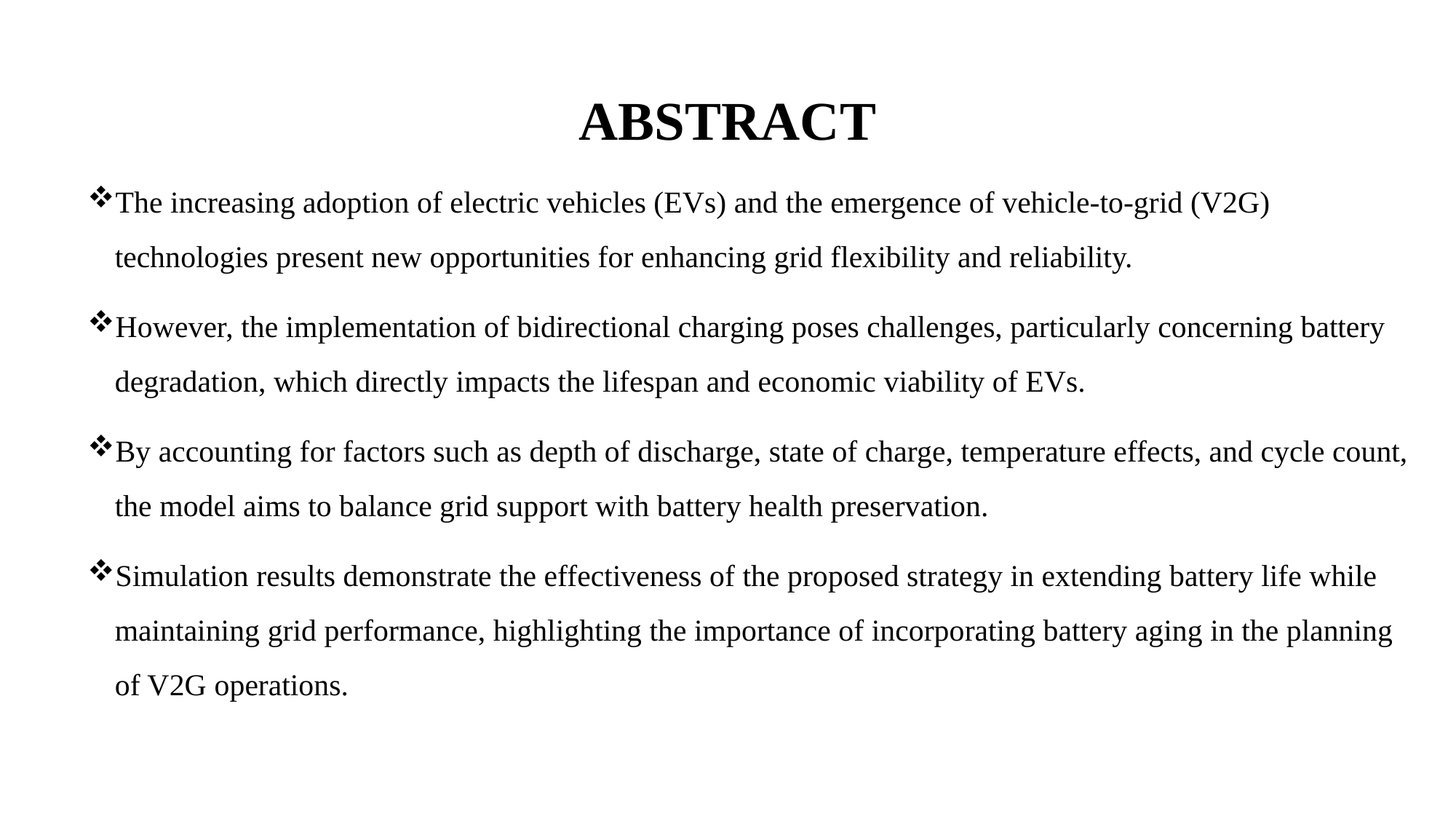

# ABSTRACT
The increasing adoption of electric vehicles (EVs) and the emergence of vehicle-to-grid (V2G) technologies present new opportunities for enhancing grid flexibility and reliability.
However, the implementation of bidirectional charging poses challenges, particularly concerning battery degradation, which directly impacts the lifespan and economic viability of EVs.
By accounting for factors such as depth of discharge, state of charge, temperature effects, and cycle count, the model aims to balance grid support with battery health preservation.
Simulation results demonstrate the effectiveness of the proposed strategy in extending battery life while maintaining grid performance, highlighting the importance of incorporating battery aging in the planning of V2G operations.